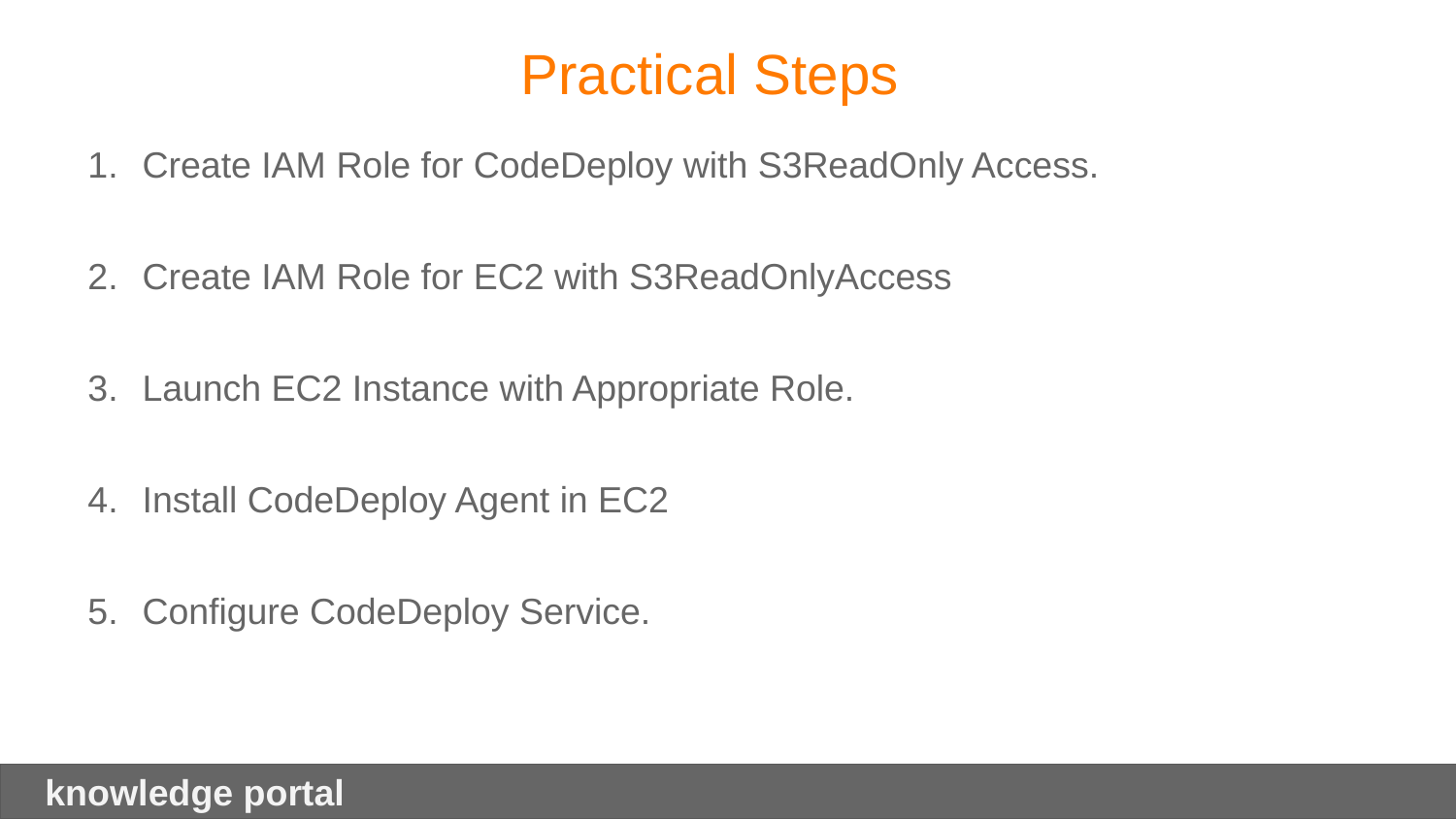

Practical Steps
Create IAM Role for CodeDeploy with S3ReadOnly Access.

Create IAM Role for EC2 with S3ReadOnlyAccess

Launch EC2 Instance with Appropriate Role.

Install CodeDeploy Agent in EC2

Configure CodeDeploy Service.

   knowledge portal